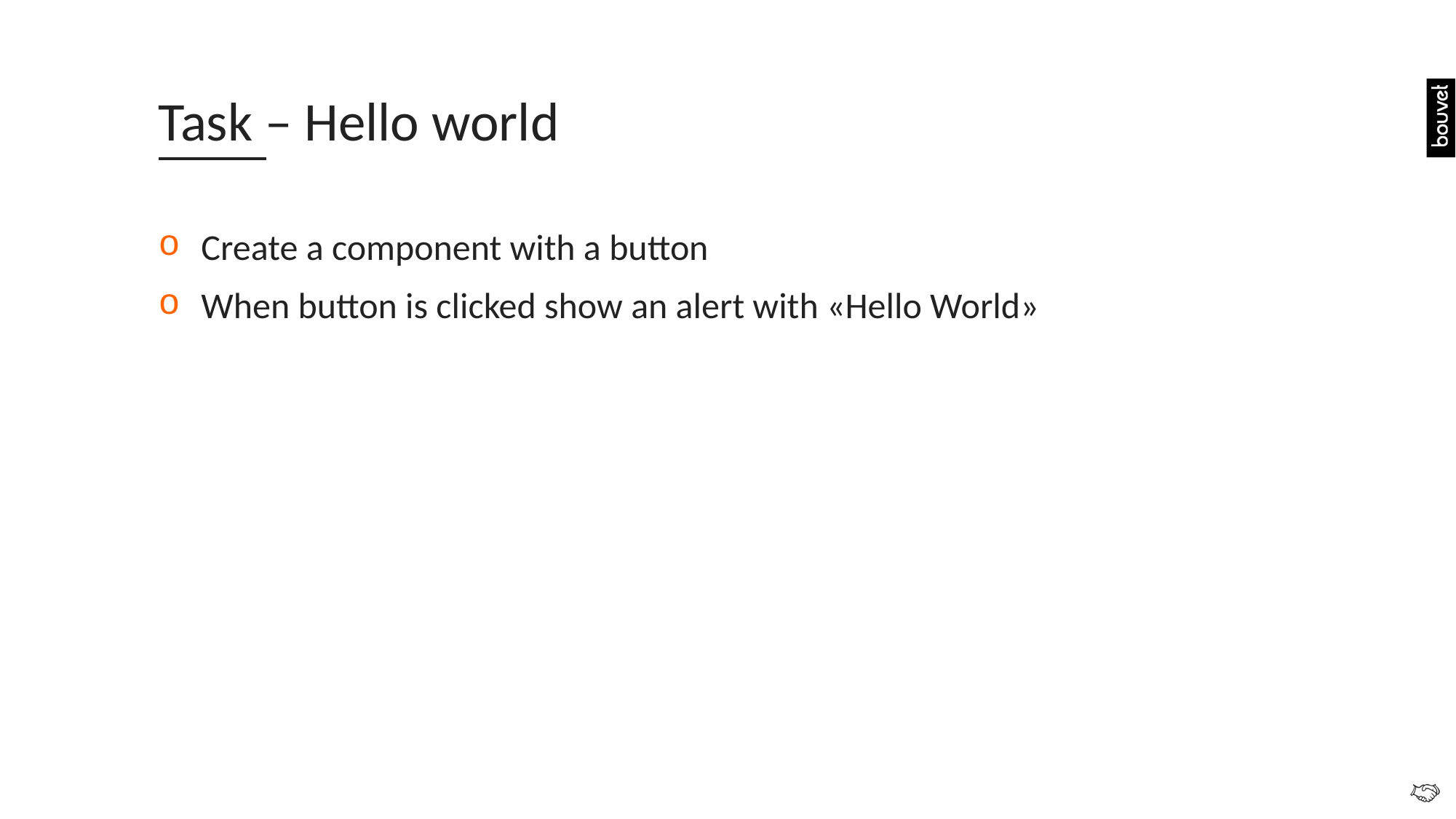

# Task – Hello world
Create a component with a button
When button is clicked show an alert with «Hello World»
🤝